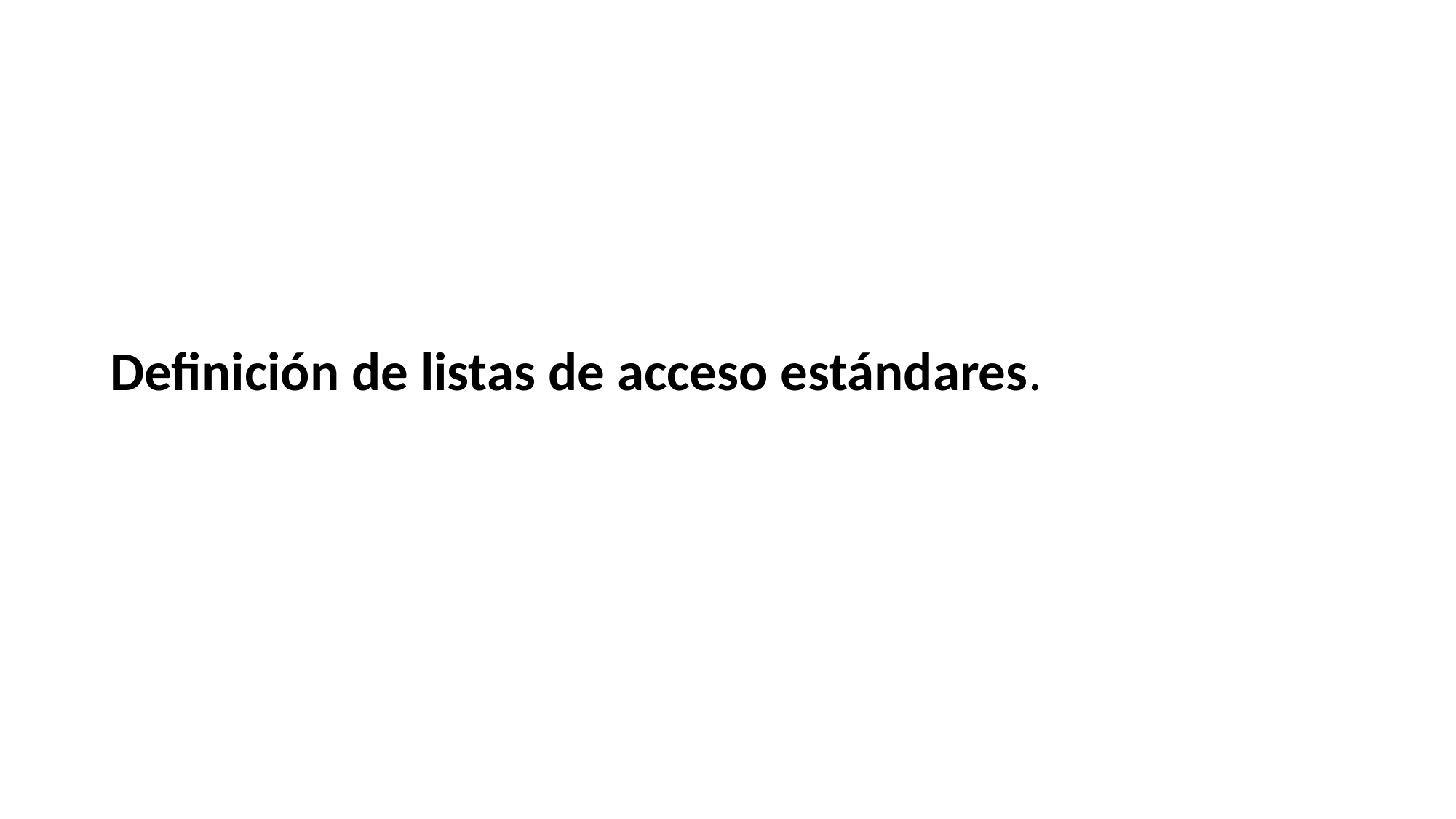

# Definición de listas de acceso estándares.